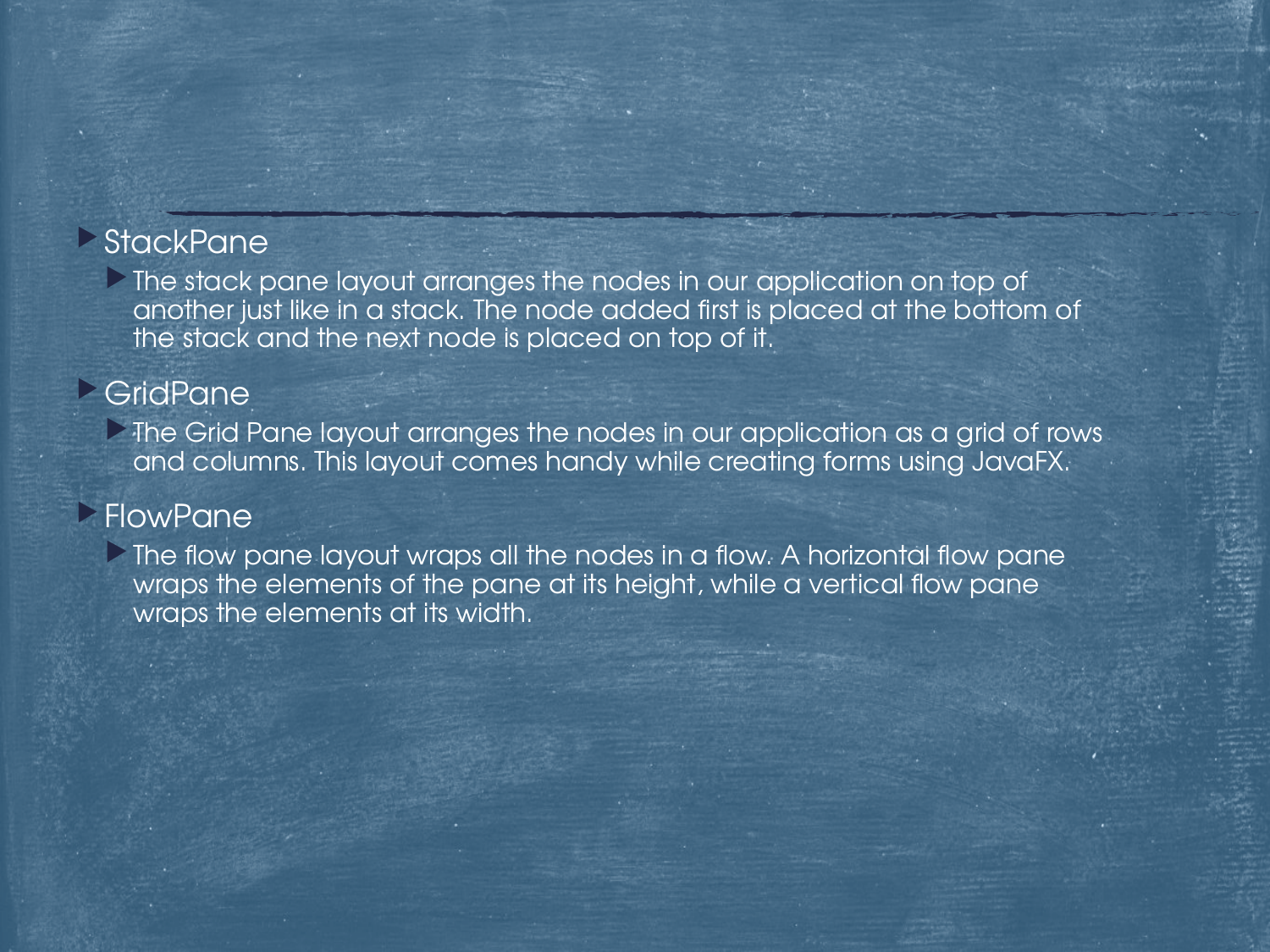

#
StackPane
The stack pane layout arranges the nodes in our application on top of another just like in a stack. The node added first is placed at the bottom of the stack and the next node is placed on top of it.
GridPane
The Grid Pane layout arranges the nodes in our application as a grid of rows and columns. This layout comes handy while creating forms using JavaFX.
FlowPane
The flow pane layout wraps all the nodes in a flow. A horizontal flow pane wraps the elements of the pane at its height, while a vertical flow pane wraps the elements at its width.